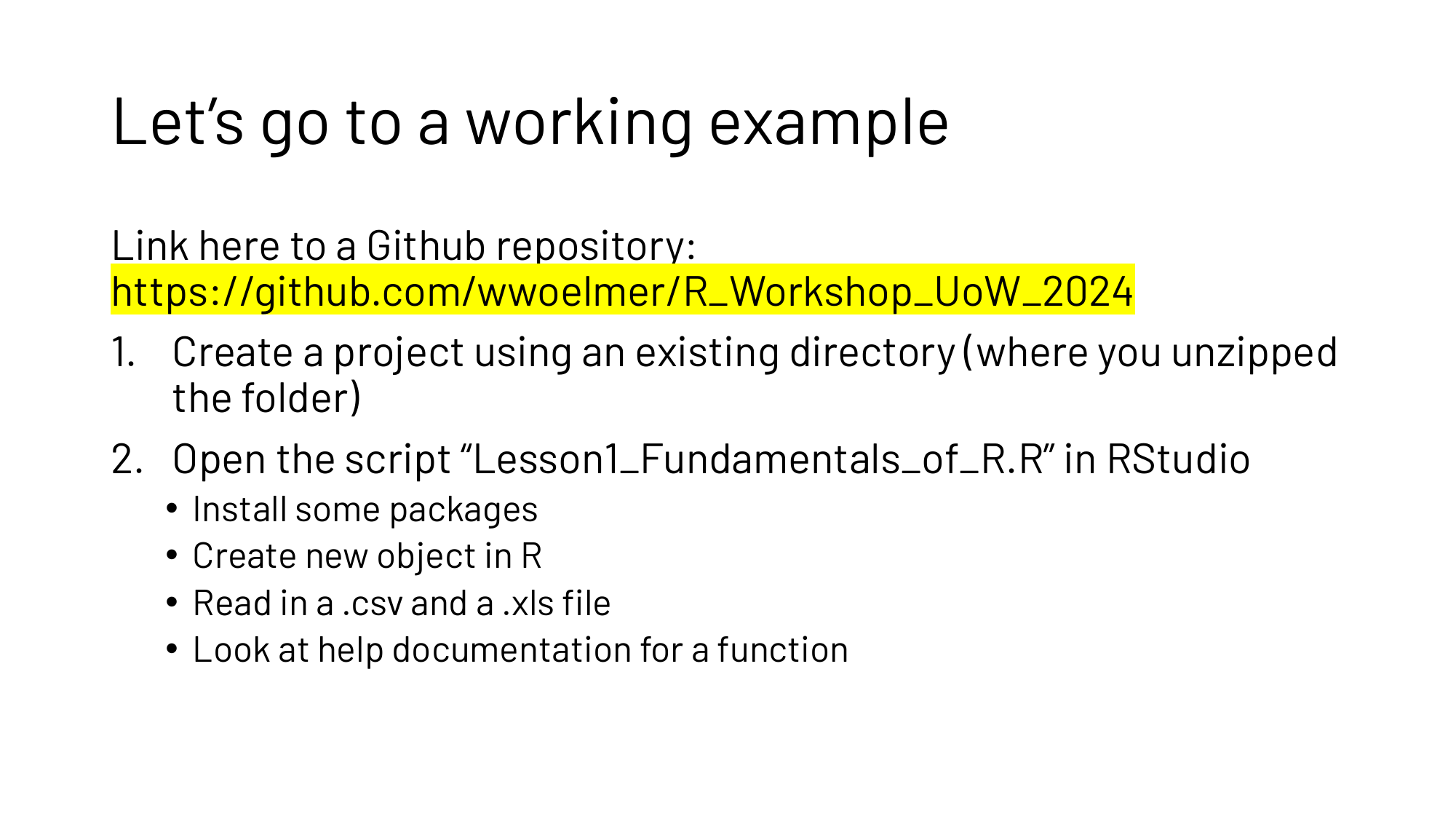

# Let’s go to a working example
Link here to a Github repository: https://github.com/wwoelmer/R_Workshop_UoW_2024
Create a project using an existing directory (where you unzipped the folder)
Open the script “Lesson1_Fundamentals_of_R.R” in RStudio
Install some packages
Create new object in R
Read in a .csv and a .xls file
Look at help documentation for a function